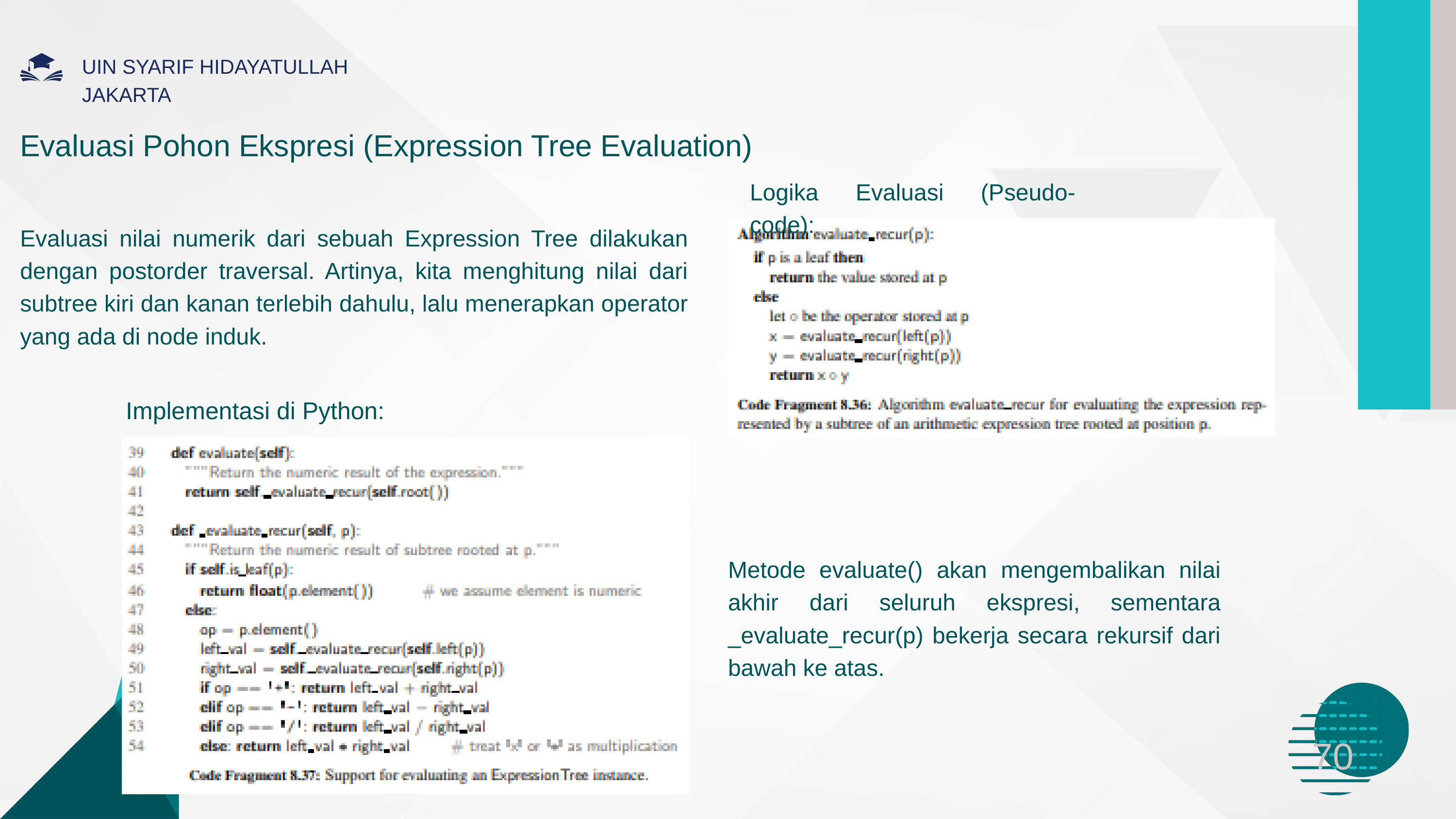

UIN SYARIF HIDAYATULLAH JAKARTA

Evaluasi Pohon Ekspresi (Expression Tree Evaluation)

Logika Evaluasi (Pseudo-code):

Evaluasi nilai numerik dari sebuah Expression Tree dilakukan dengan postorder traversal. Artinya, kita menghitung nilai dari subtree kiri dan kanan terlebih dahulu, lalu menerapkan operator yang ada di node induk.
Implementasi di Python:

Metode evaluate() akan mengembalikan nilai akhir dari seluruh ekspresi, sementara _evaluate_recur(p) bekerja secara rekursif dari bawah ke atas.

70